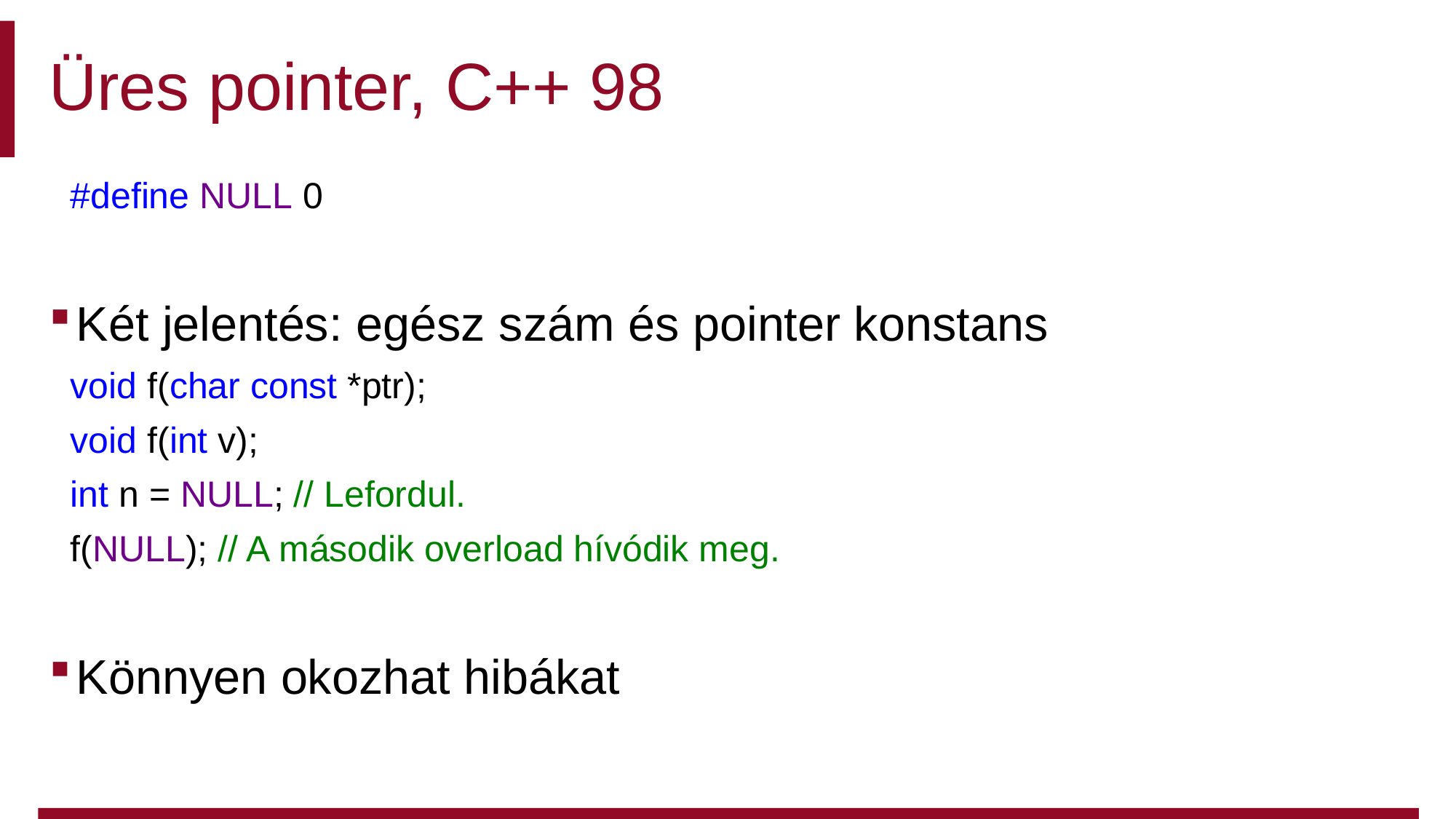

# Üres pointer, C++ 98
#define NULL 0

Két jelentés: egész szám és pointer konstans
void f(char const *ptr);
void f(int v);
int n = NULL; // Lefordul.
f(NULL); // A második overload hívódik meg.

Könnyen okozhat hibákat